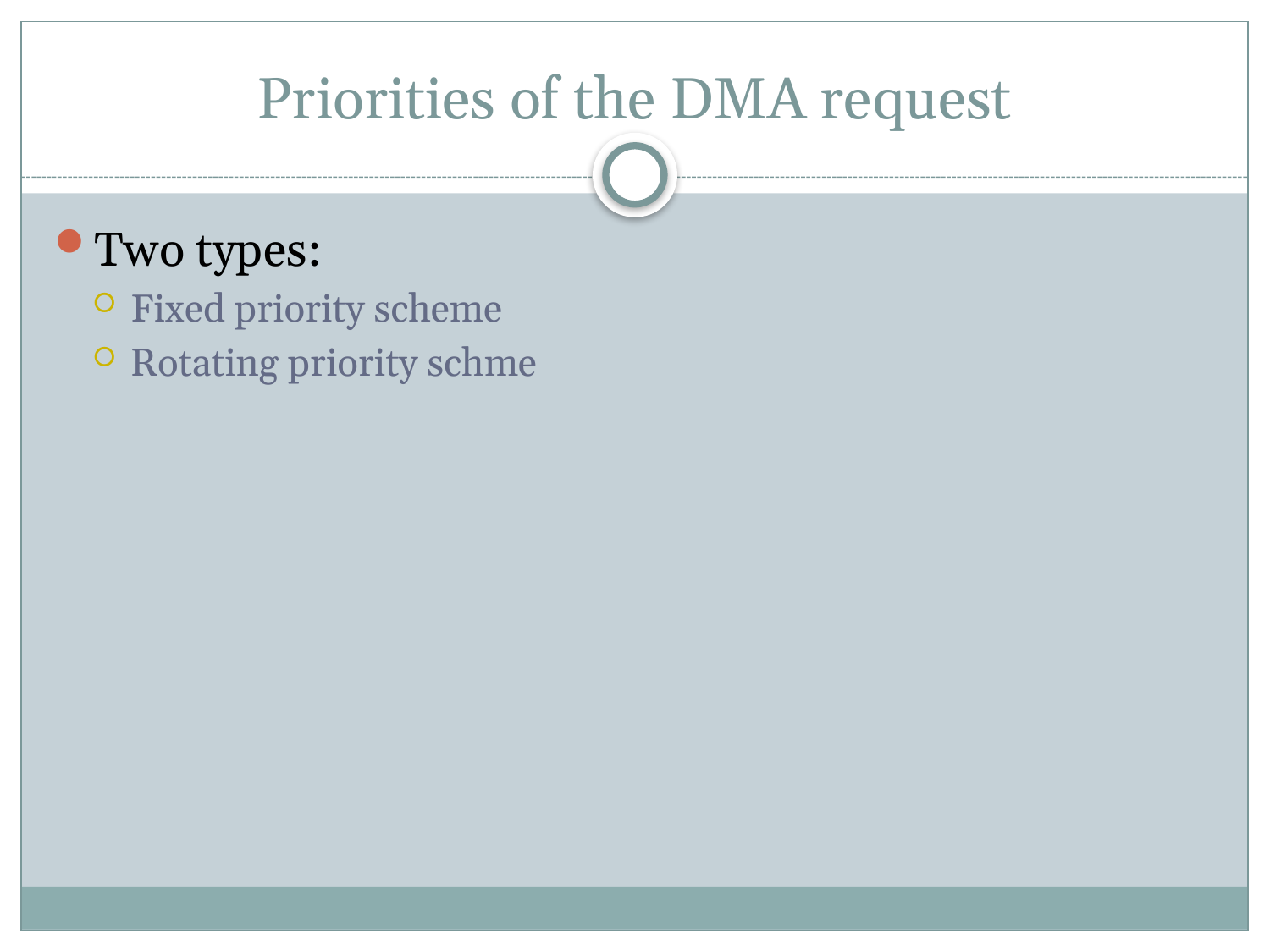

# Priorities of the DMA request
Two types:
Fixed priority scheme
Rotating priority schme